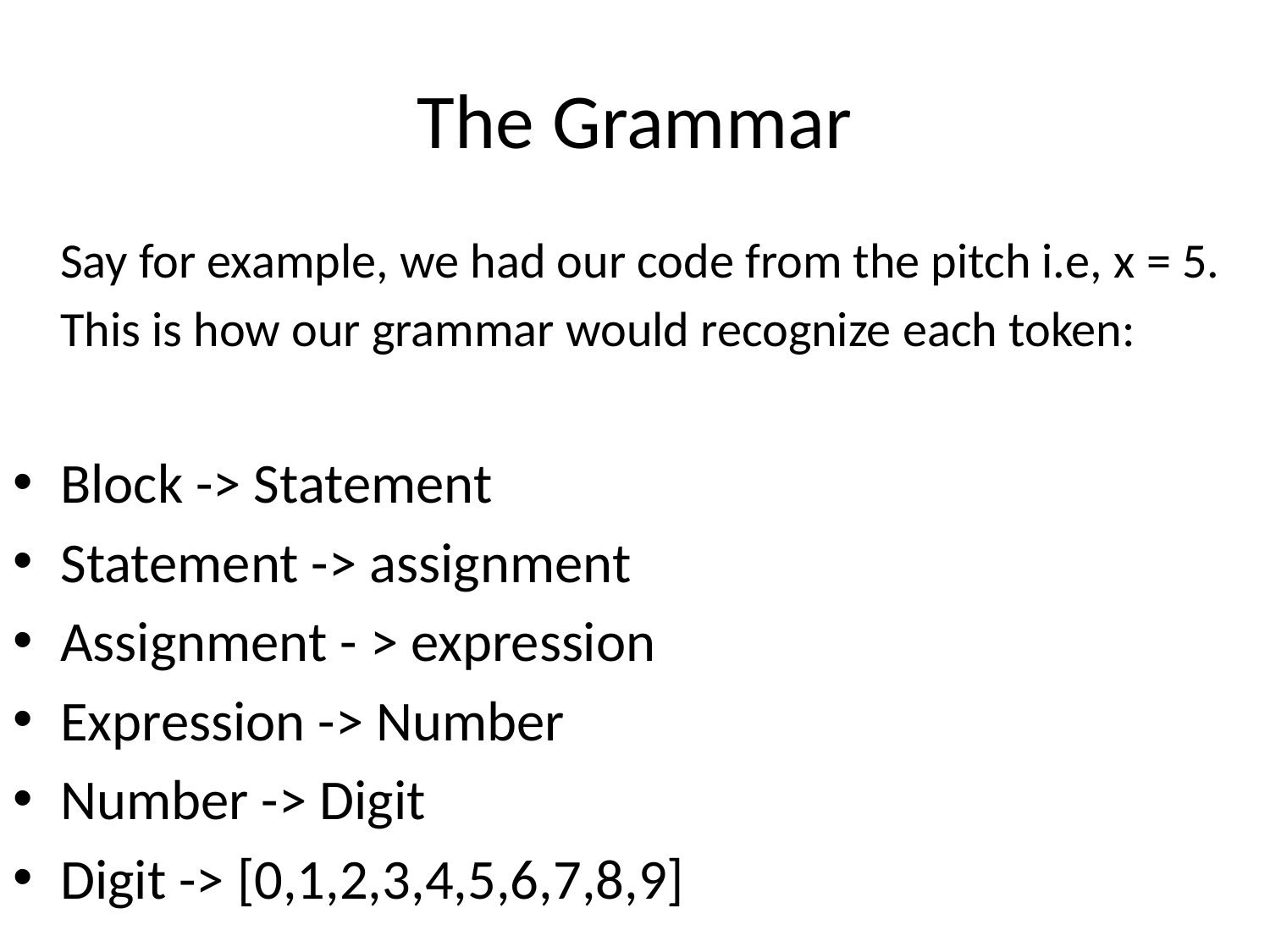

# The Grammar
	Say for example, we had our code from the pitch i.e, x = 5.
	This is how our grammar would recognize each token:

Block -> Statement
Statement -> assignment
Assignment - > expression
Expression -> Number
Number -> Digit
Digit -> [0,1,2,3,4,5,6,7,8,9]